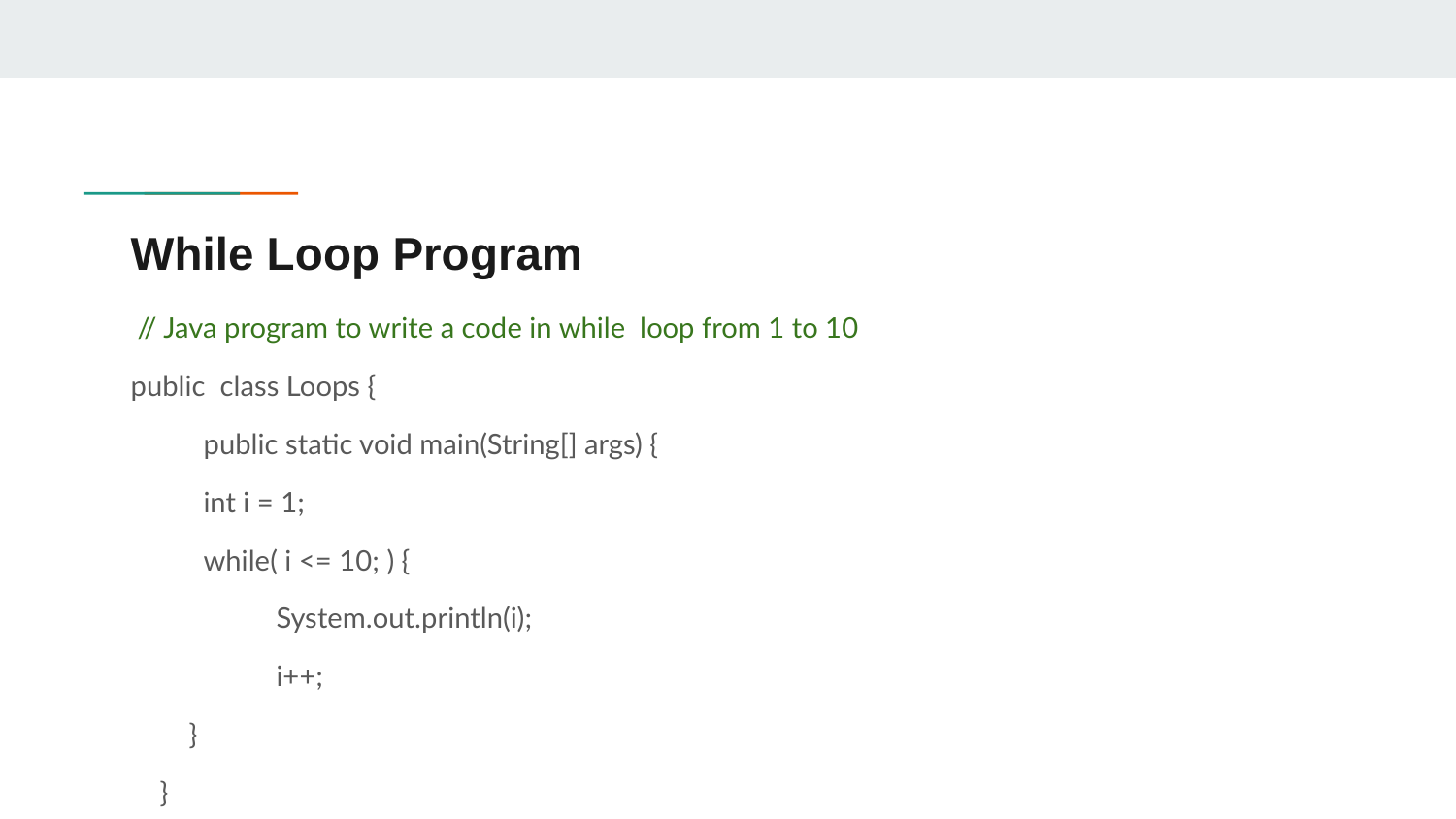

# While Loop Program
 // Java program to write a code in while  loop from 1 to 10
public  class Loops {
public static void main(String[] args) {
int i = 1;
while( i <= 10; ) {
System.out.println(i);
i++;
        }
    }
}